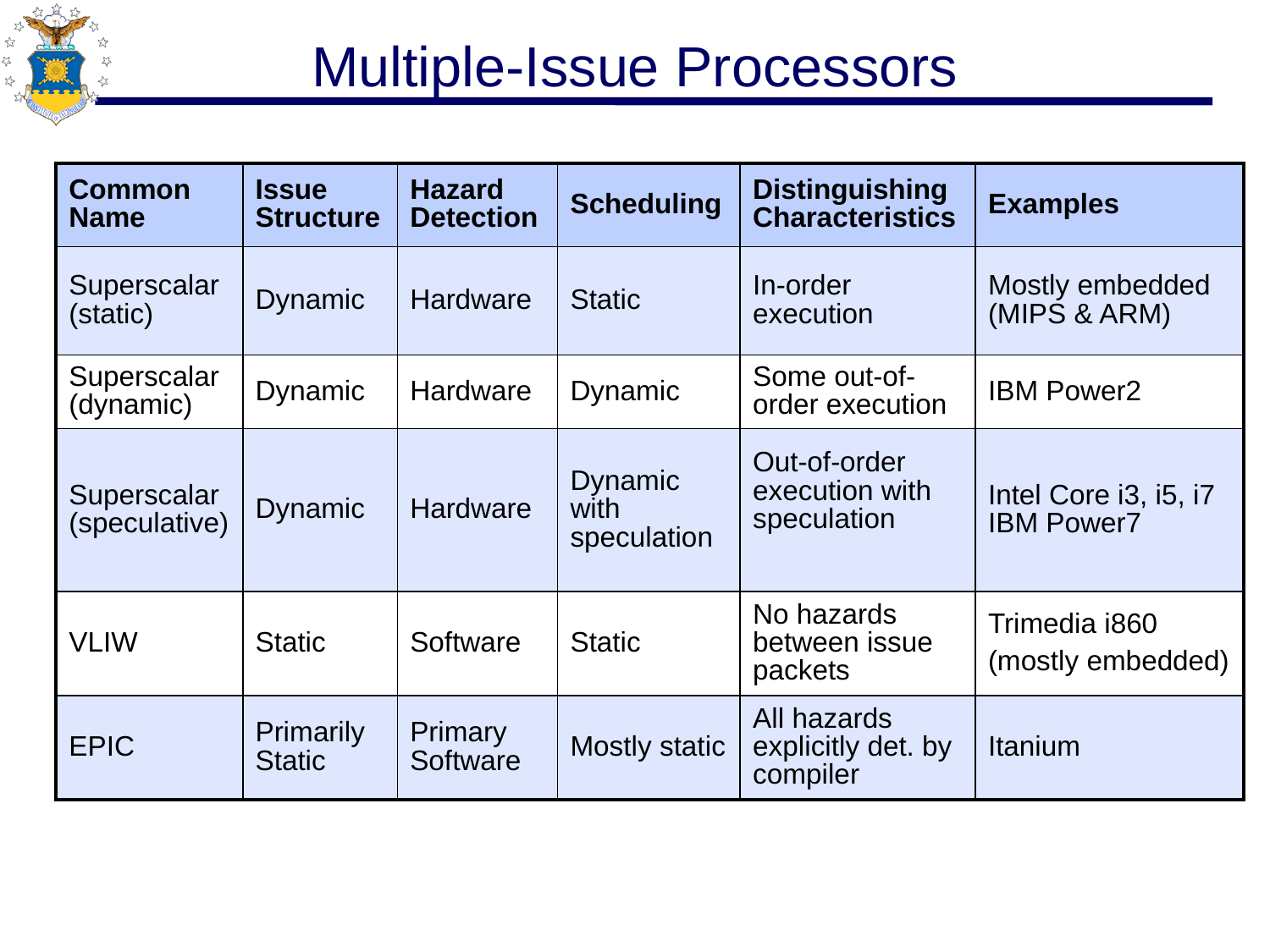

# Multiple-Issue Processors
| Common Name | Issue Structure | Hazard Detection | Scheduling | Distinguishing Characteristics | Examples |
| --- | --- | --- | --- | --- | --- |
| Superscalar (static) | Dynamic | Hardware | Static | In-order execution | Mostly embedded (MIPS & ARM) |
| Superscalar (dynamic) | Dynamic | Hardware | Dynamic | Some out-of-order execution | IBM Power2 |
| Superscalar (speculative) | Dynamic | Hardware | Dynamic with speculation | Out-of-order execution with speculation | Intel Core i3, i5, i7 IBM Power7 |
| VLIW | Static | Software | Static | No hazards between issue packets | Trimedia i860 (mostly embedded) |
| EPIC | Primarily Static | Primary Software | Mostly static | All hazards explicitly det. by compiler | Itanium |